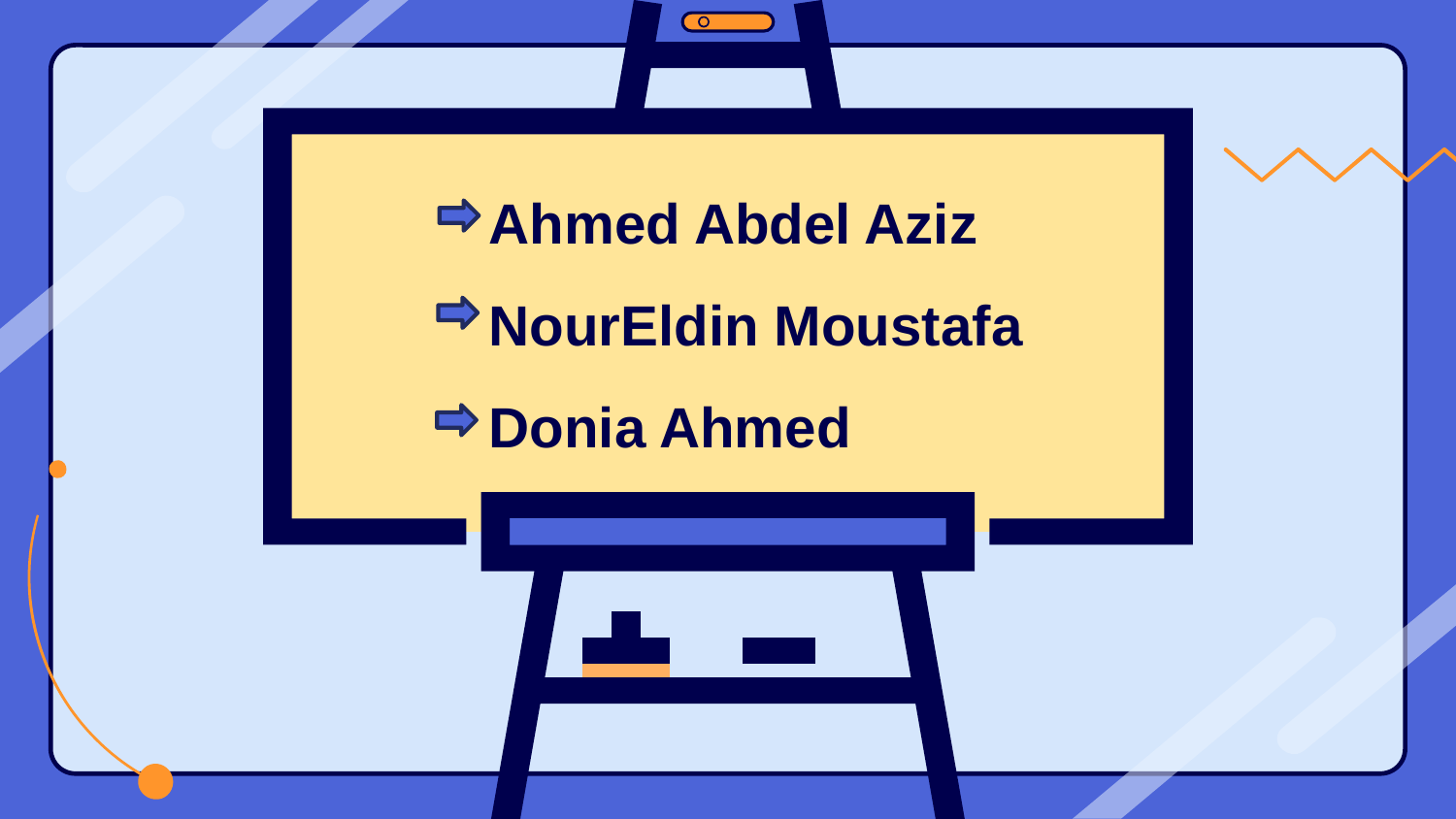

# Ahmed Abdel Aziz NourEldin Moustafa Donia Ahmed